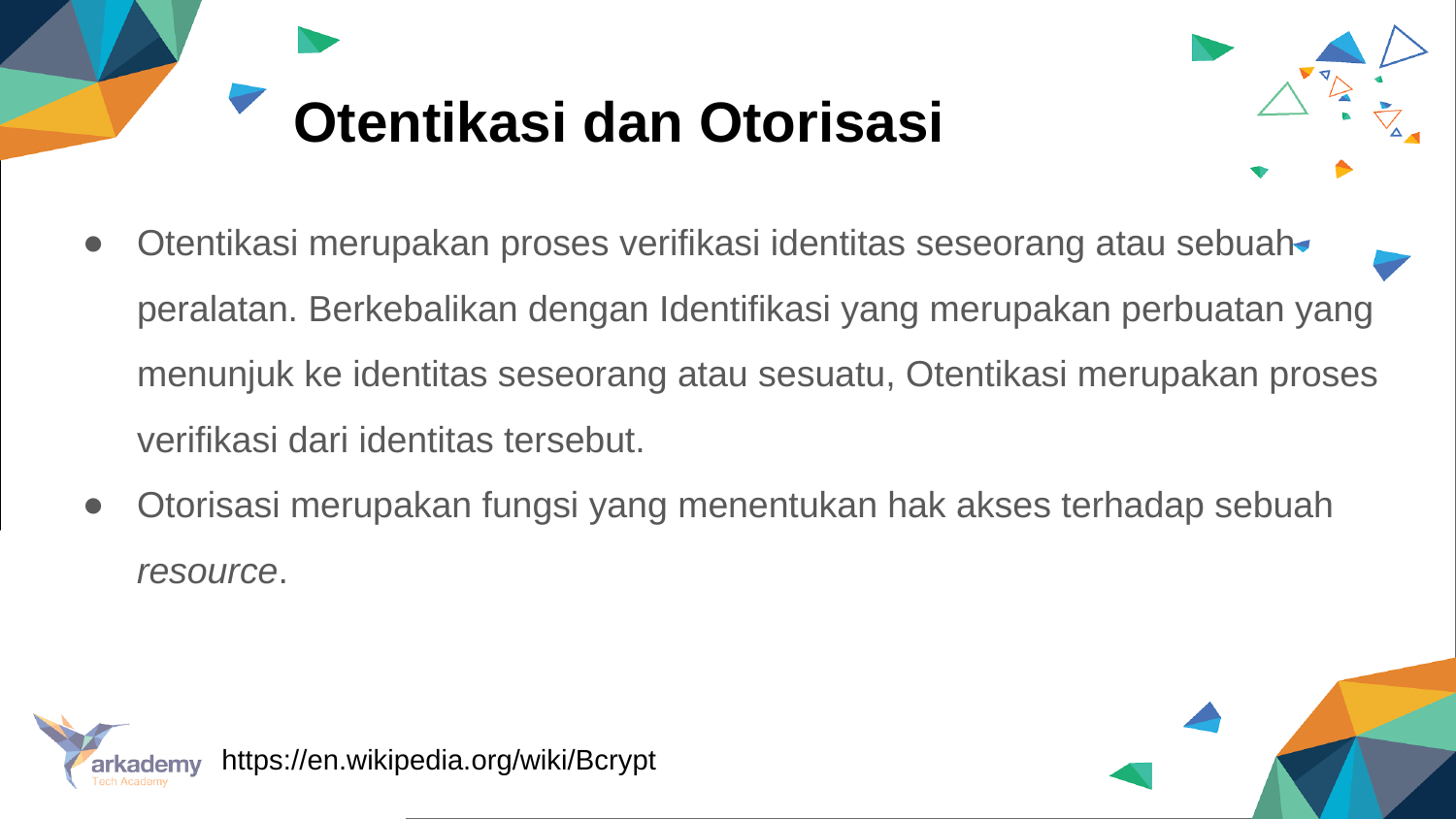

# Otentikasi dan Otorisasi

Otentikasi merupakan proses verifikasi identitas seseorang atau sebuah peralatan. Berkebalikan dengan Identifikasi yang merupakan perbuatan yang menunjuk ke identitas seseorang atau sesuatu, Otentikasi merupakan proses verifikasi dari identitas tersebut.
Otorisasi merupakan fungsi yang menentukan hak akses terhadap sebuah resource.

https://en.wikipedia.org/wiki/Bcrypt